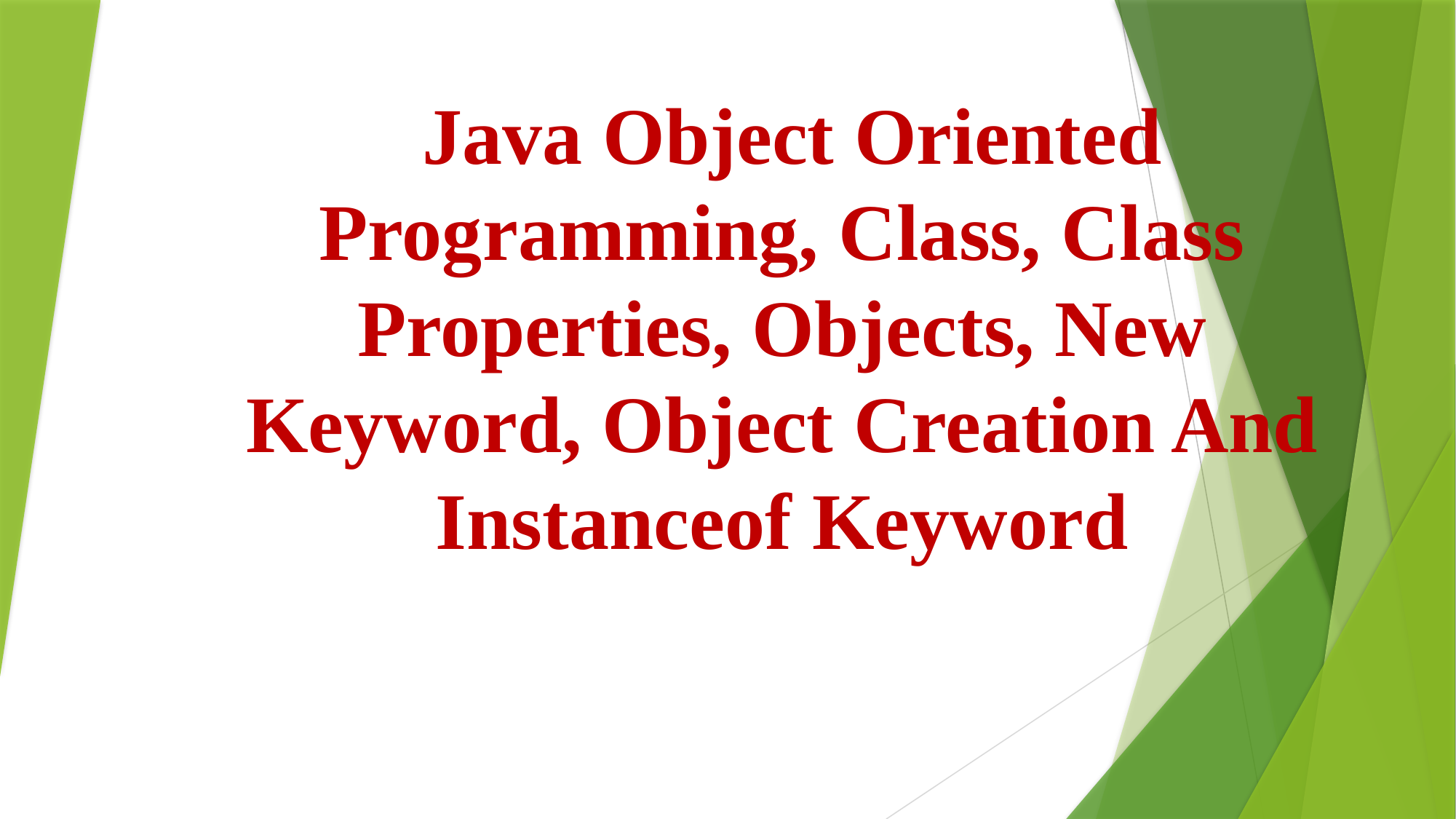

# Java Object Oriented Programming, Class, Class Properties, Objects, New Keyword, Object Creation And Instanceof Keyword